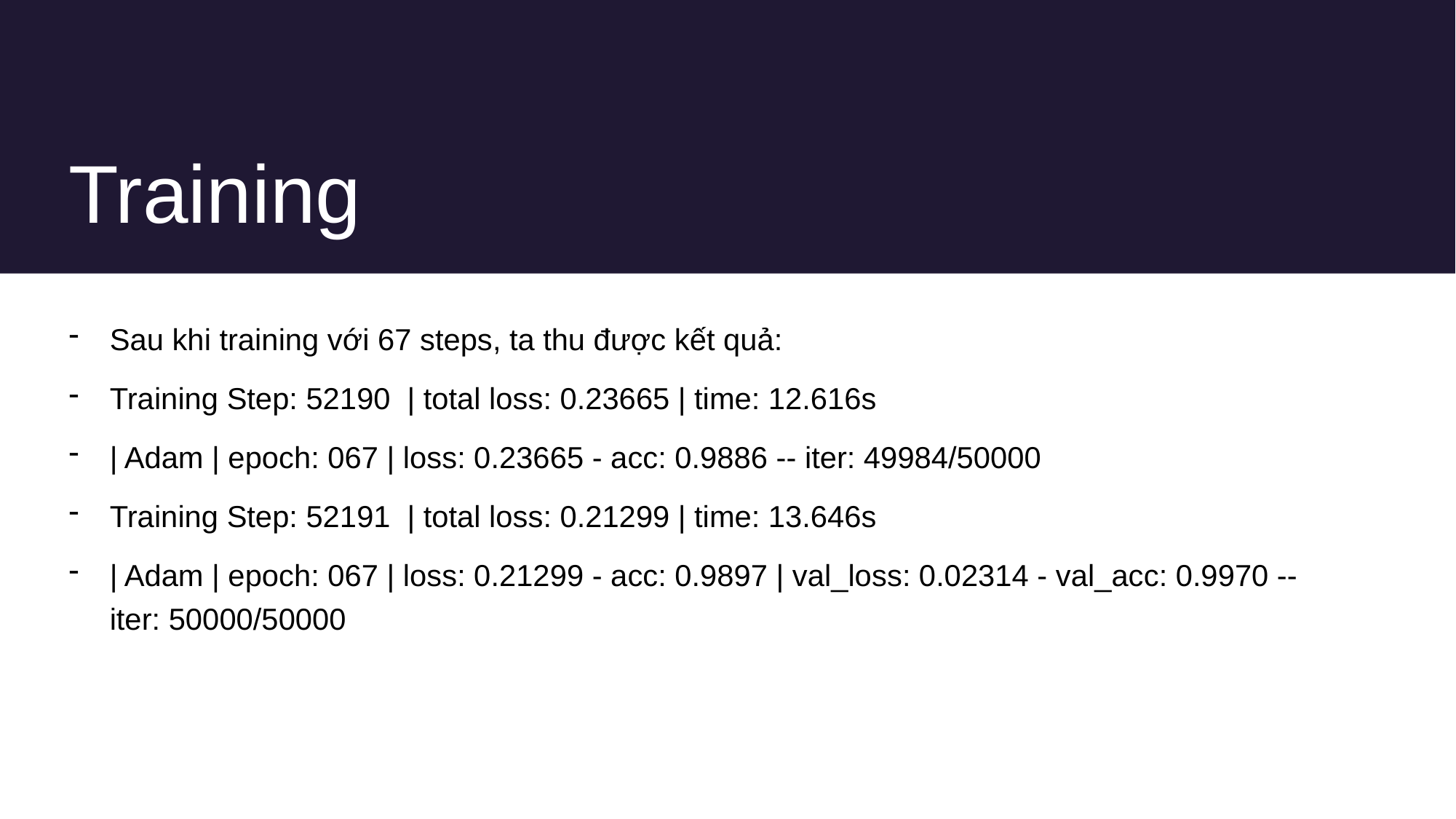

# Training
Sau khi training với 67 steps, ta thu được kết quả:
Training Step: 52190  | total loss: 0.23665 | time: 12.616s
| Adam | epoch: 067 | loss: 0.23665 - acc: 0.9886 -- iter: 49984/50000
Training Step: 52191  | total loss: 0.21299 | time: 13.646s
| Adam | epoch: 067 | loss: 0.21299 - acc: 0.9897 | val_loss: 0.02314 - val_acc: 0.9970 -- iter: 50000/50000